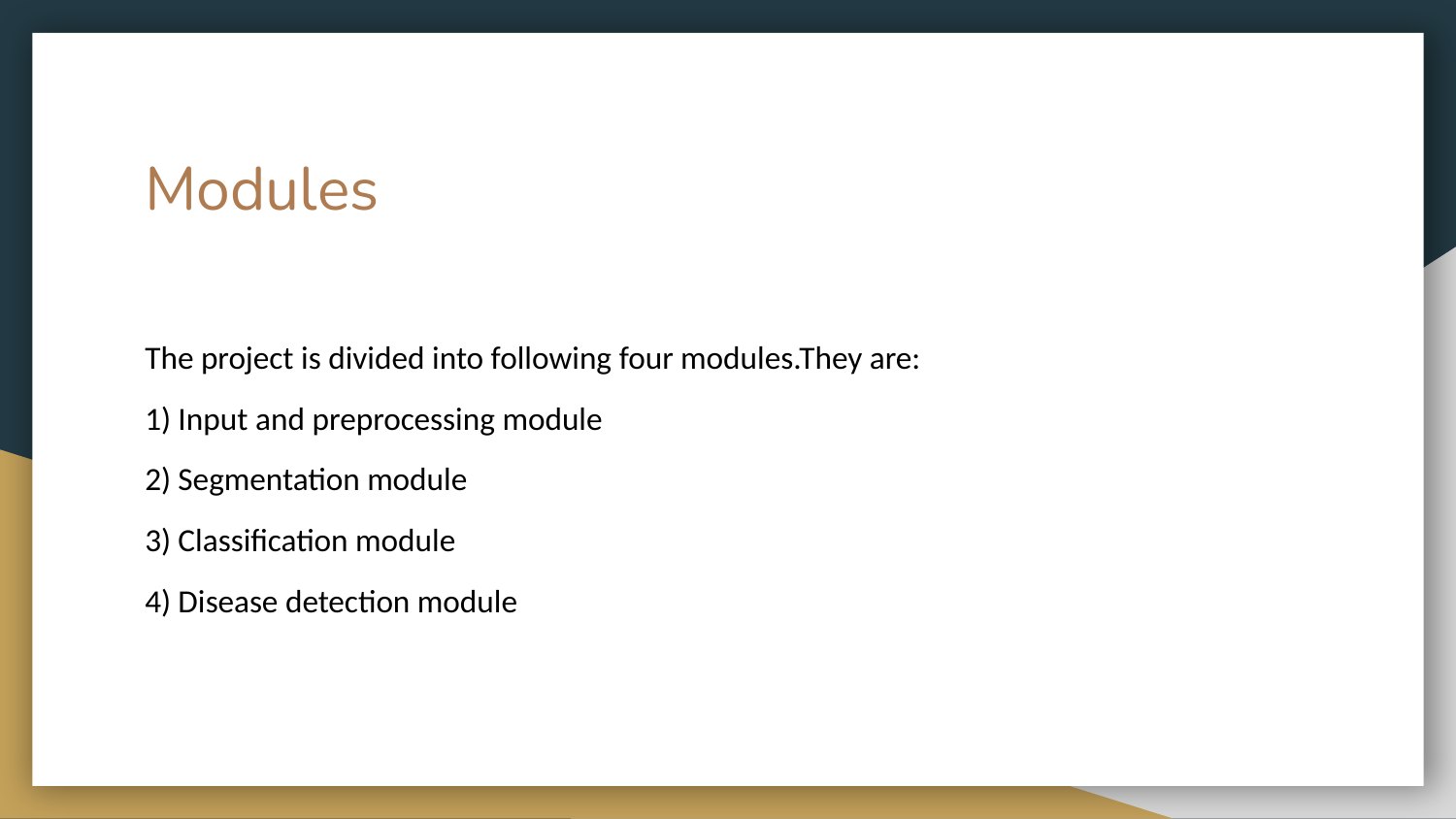

# Modules
The project is divided into following four modules.They are:
1) Input and preprocessing module
2) Segmentation module
3) Classification module
4) Disease detection module